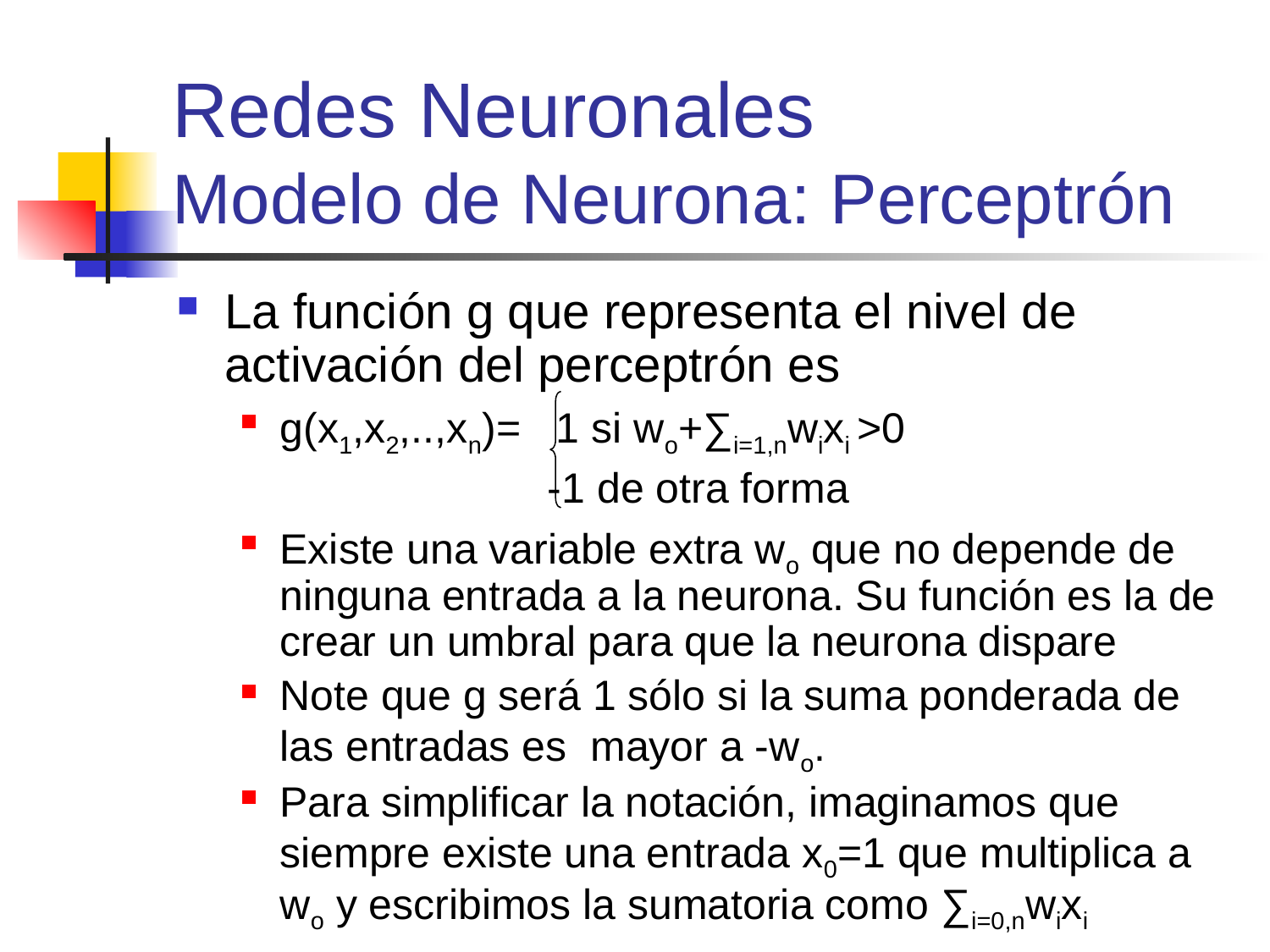

# Redes Neuronales Modelo de Neurona: Perceptrón
La función g que representa el nivel de activación del perceptrón es
g(x1,x2,..,xn)=   1 si wo+∑i=1,nwixi >0
 	     		  -1 de otra forma
Existe una variable extra wo que no depende de ninguna entrada a la neurona. Su función es la de crear un umbral para que la neurona dispare
Note que g será 1 sólo si la suma ponderada de las entradas es  mayor a -wo.
Para simplificar la notación, imaginamos que siempre existe una entrada x0=1 que multiplica a wo y escribimos la sumatoria como ∑i=0,nwixi